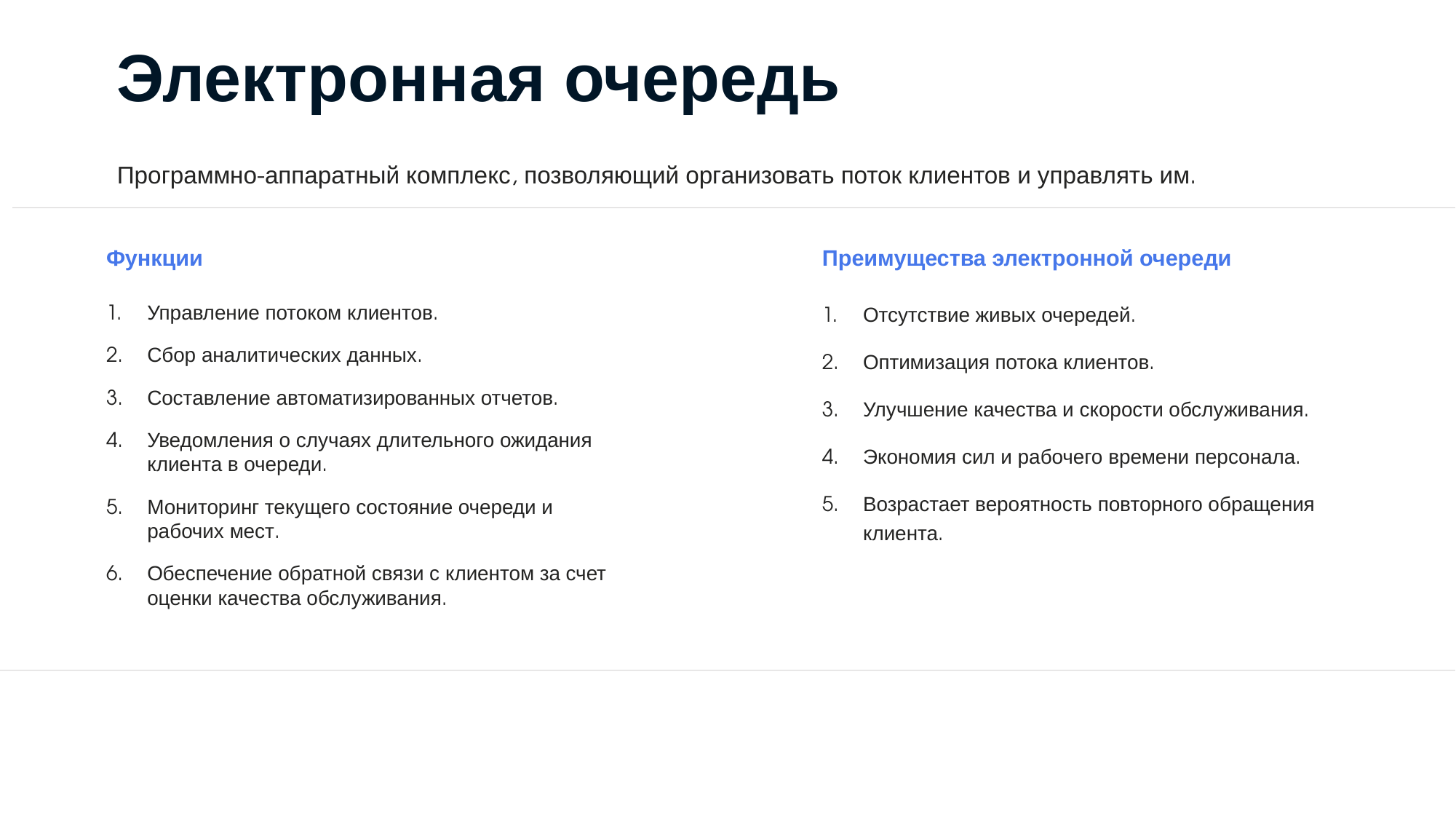

Электронная очередь
Программно-аппаратный комплекс, позволяющий организовать поток клиентов и управлять им.
Функции

Управление потоком клиентов.
Сбор аналитических данных.
Составление автоматизированных отчетов.
Уведомления о случаях длительного ожидания клиента в очереди.
Мониторинг текущего состояние очереди и рабочих мест.
Обеспечение обратной связи с клиентом за счет оценки качества обслуживания.
Преимущества электронной очереди
Отсутствие живых очередей.
Оптимизация потока клиентов.
Улучшение качества и скорости обслуживания.
Экономия сил и рабочего времени персонала.
Возрастает вероятность повторного обращения клиента.